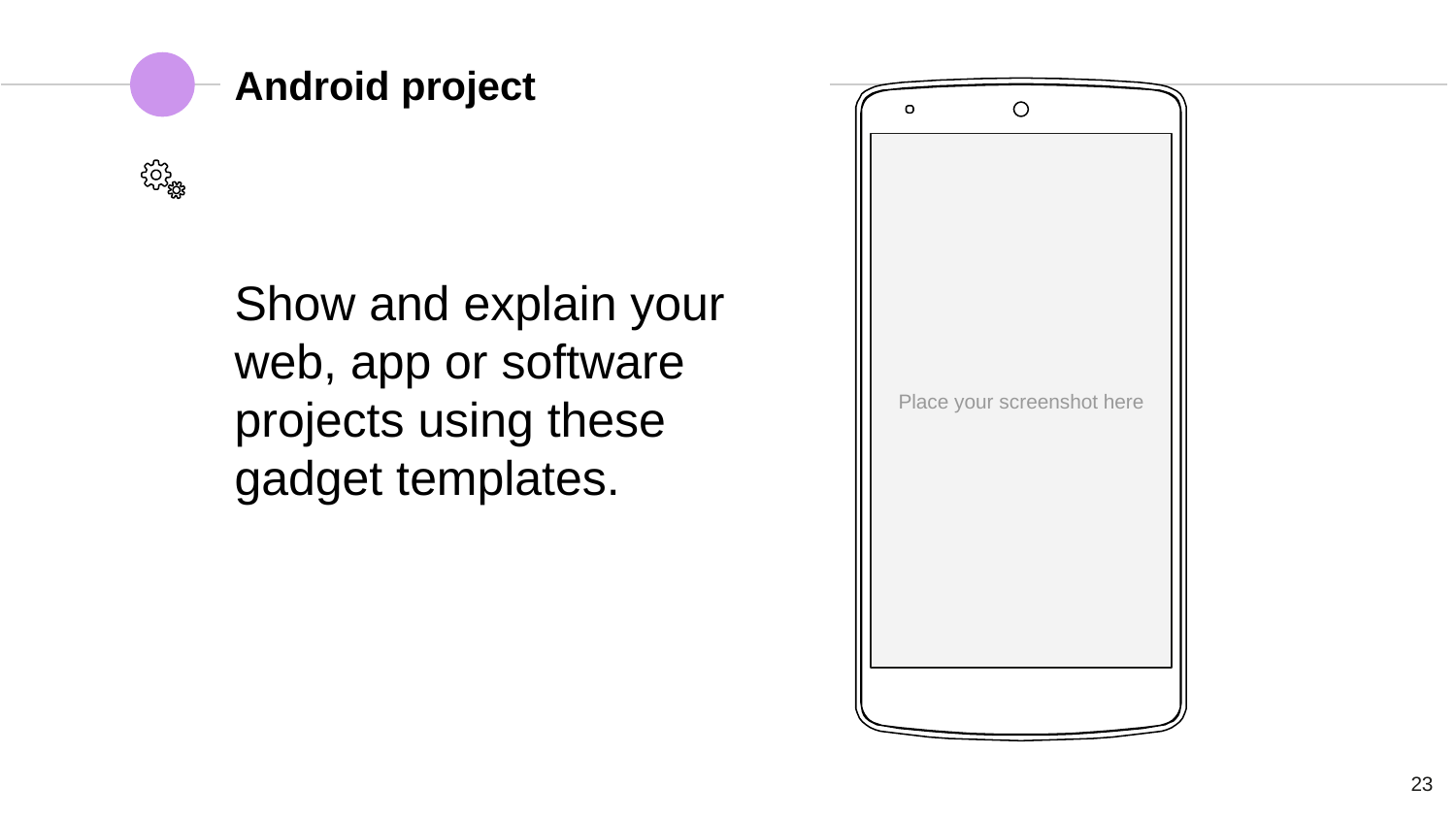

# Android project

Place your screenshot here

Show and explain your web, app or software projects using these gadget templates.
23